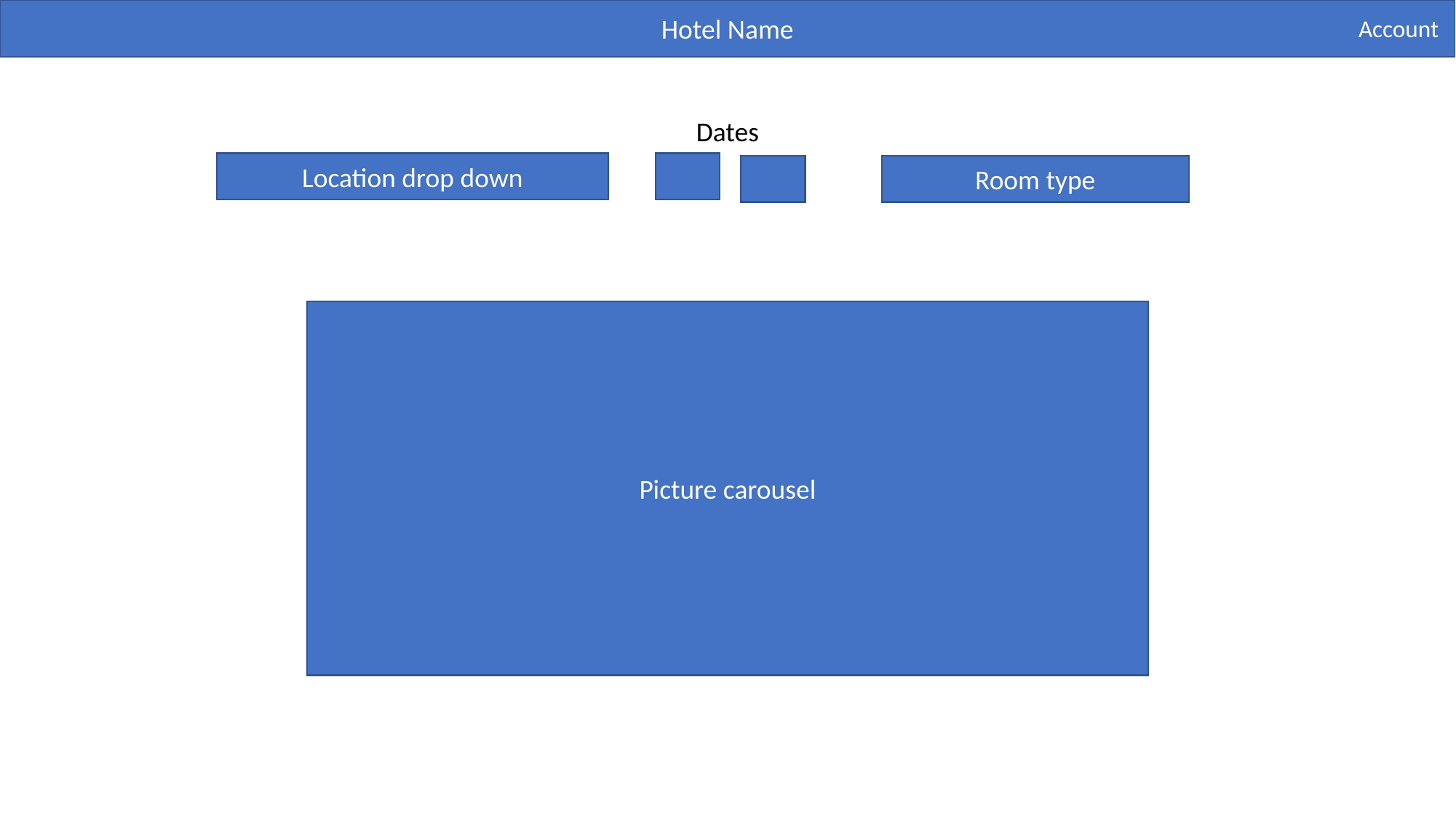

Hotel Name
Account
Dates
Location drop down

Room type

Picture carousel